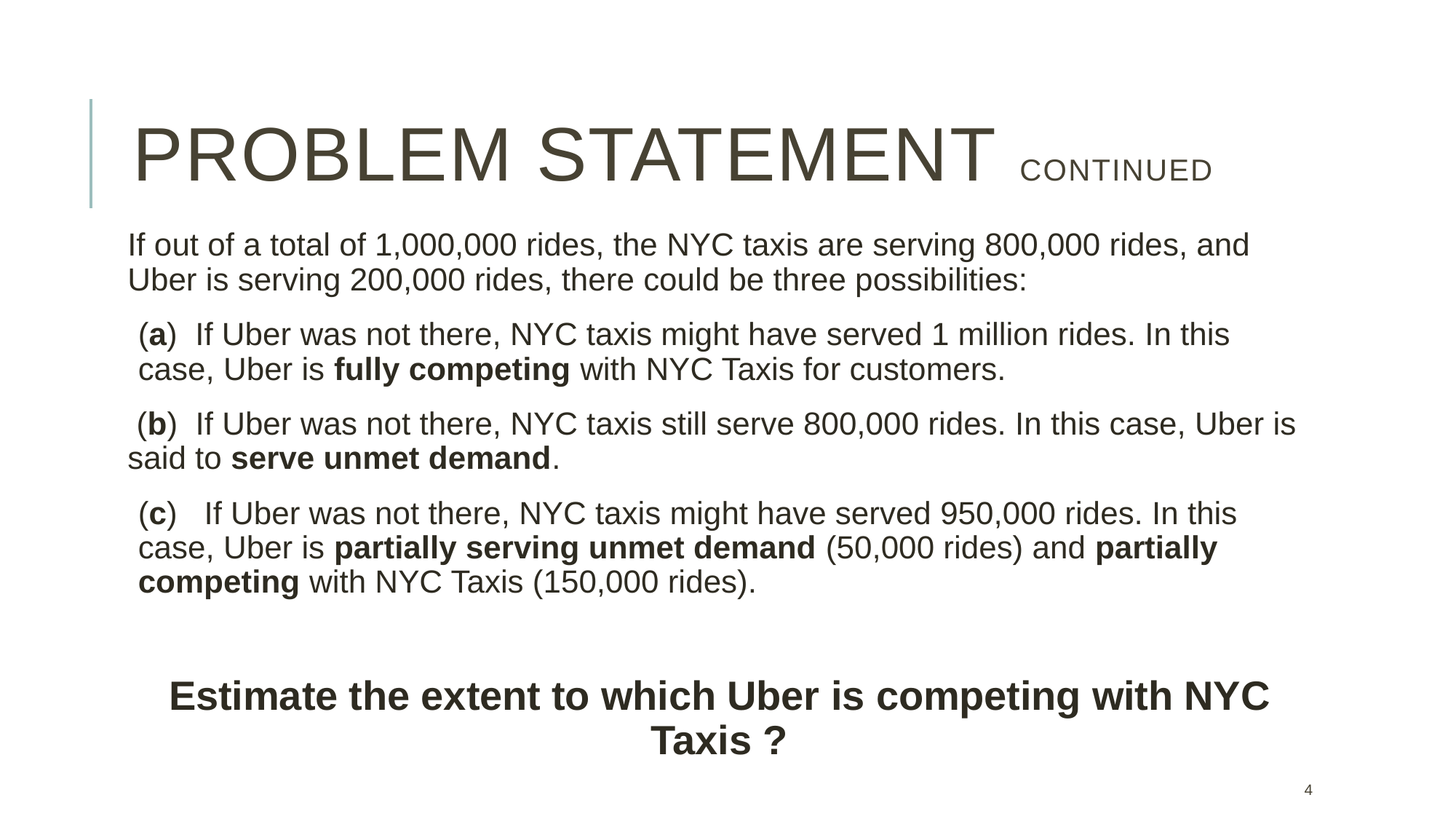

# Problem Statement Continued
If out of a total of 1,000,000 rides, the NYC taxis are serving 800,000 rides, and Uber is serving 200,000 rides, there could be three possibilities:
(a)  If Uber was not there, NYC taxis might have served 1 million rides. In this case, Uber is fully competing with NYC Taxis for customers.
 (b)  If Uber was not there, NYC taxis still serve 800,000 rides. In this case, Uber is said to serve unmet demand.
(c)   If Uber was not there, NYC taxis might have served 950,000 rides. In this case, Uber is partially serving unmet demand (50,000 rides) and partially competing with NYC Taxis (150,000 rides).

Estimate the extent to which Uber is competing with NYC Taxis ?

4